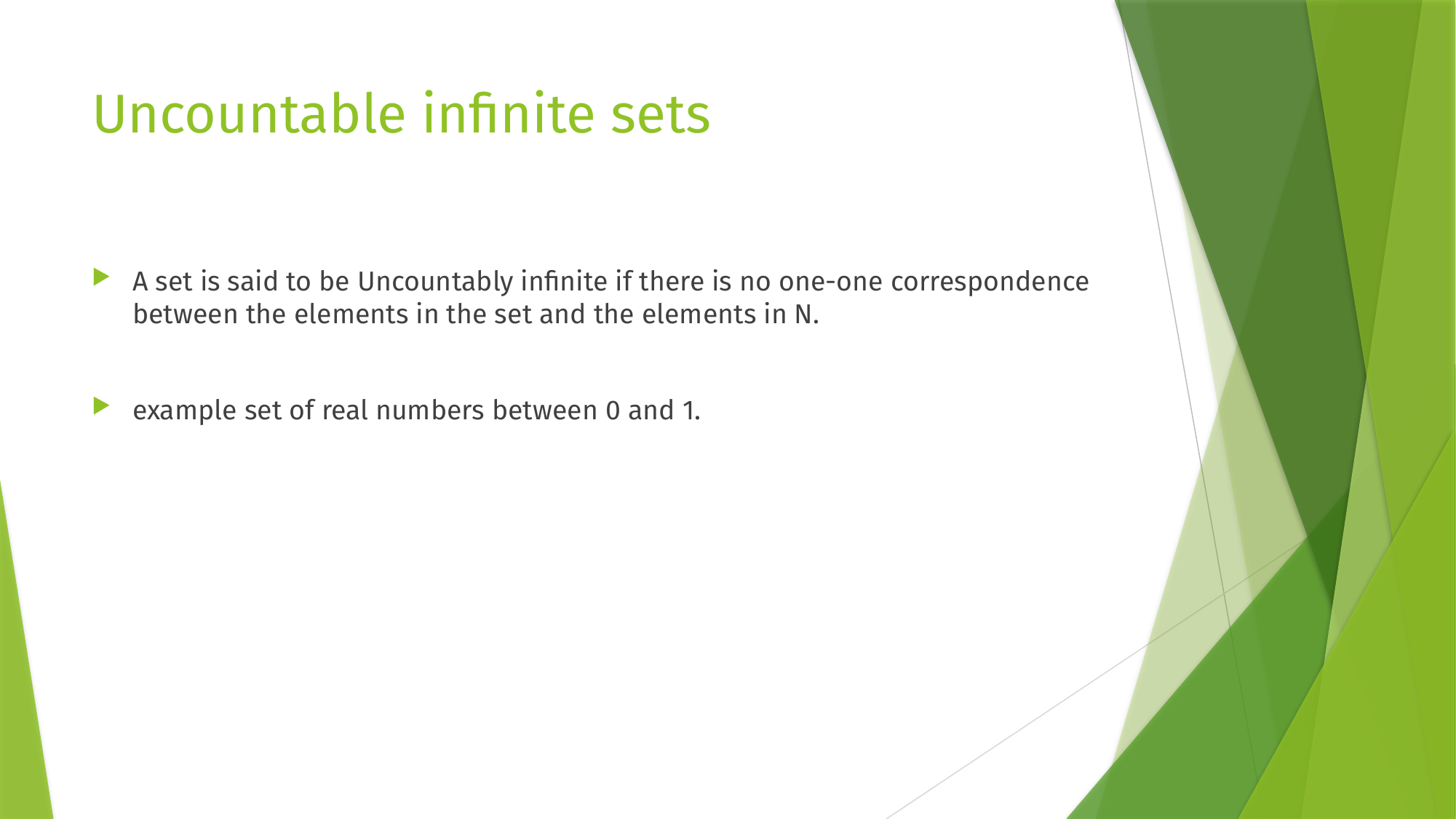

# Uncountable infinite sets
A set is said to be Uncountably infinite if there is no one-one correspondence between the elements in the set and the elements in N.

example set of real numbers between 0 and 1.